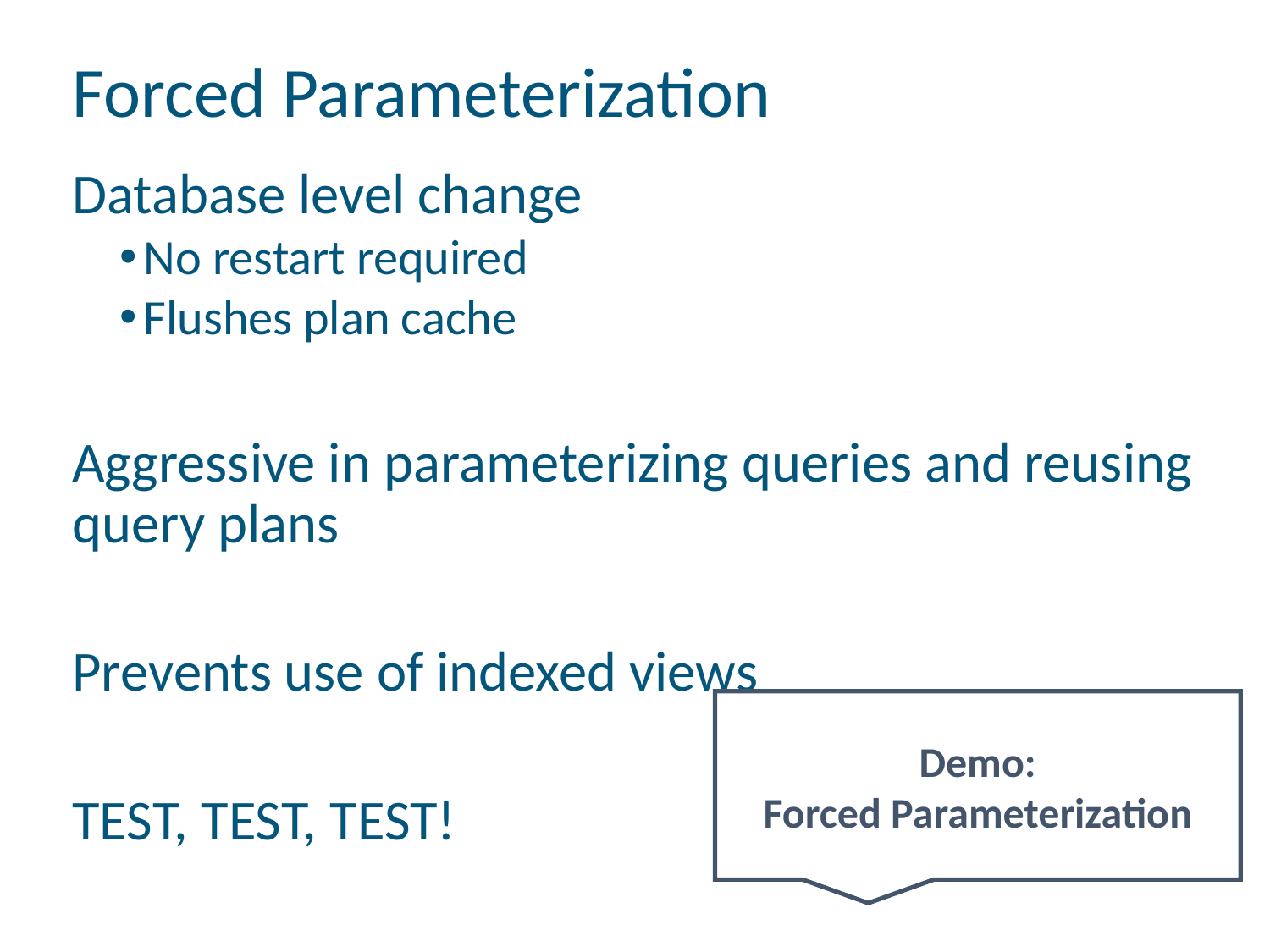

# Forced Parameterization
Database level change
No restart required
Flushes plan cache

Aggressive in parameterizing queries and reusing query plans

Prevents use of indexed views

TEST, TEST, TEST!
Demo:
Forced Parameterization